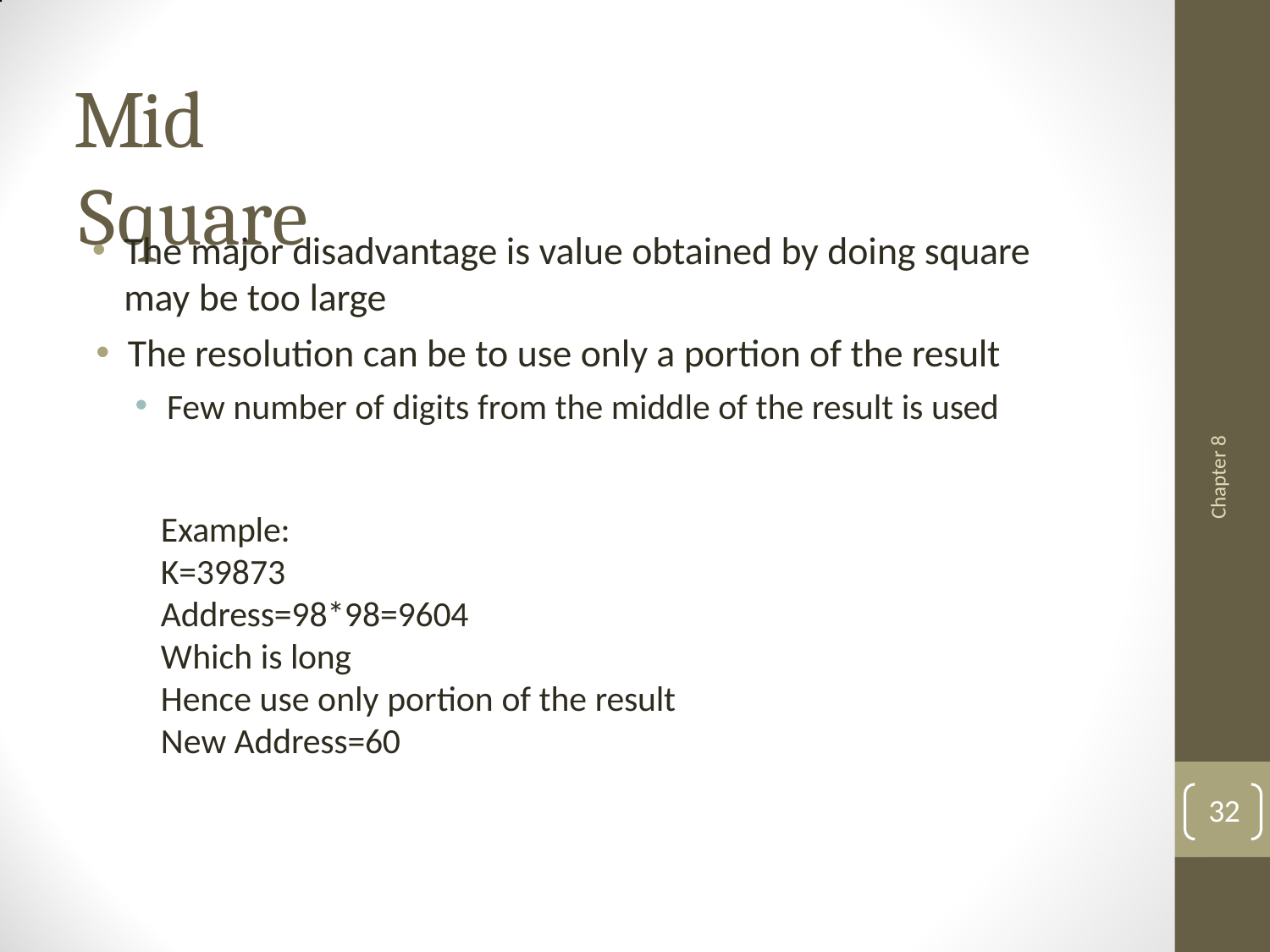

# Mid Square
The major disadvantage is value obtained by doing square
may be too large
The resolution can be to use only a portion of the result
Few number of digits from the middle of the result is used

Example:
K=39873
Address=98*98=9604 Which is long
Hence use only portion of the result New Address=60
32
Chapter 8